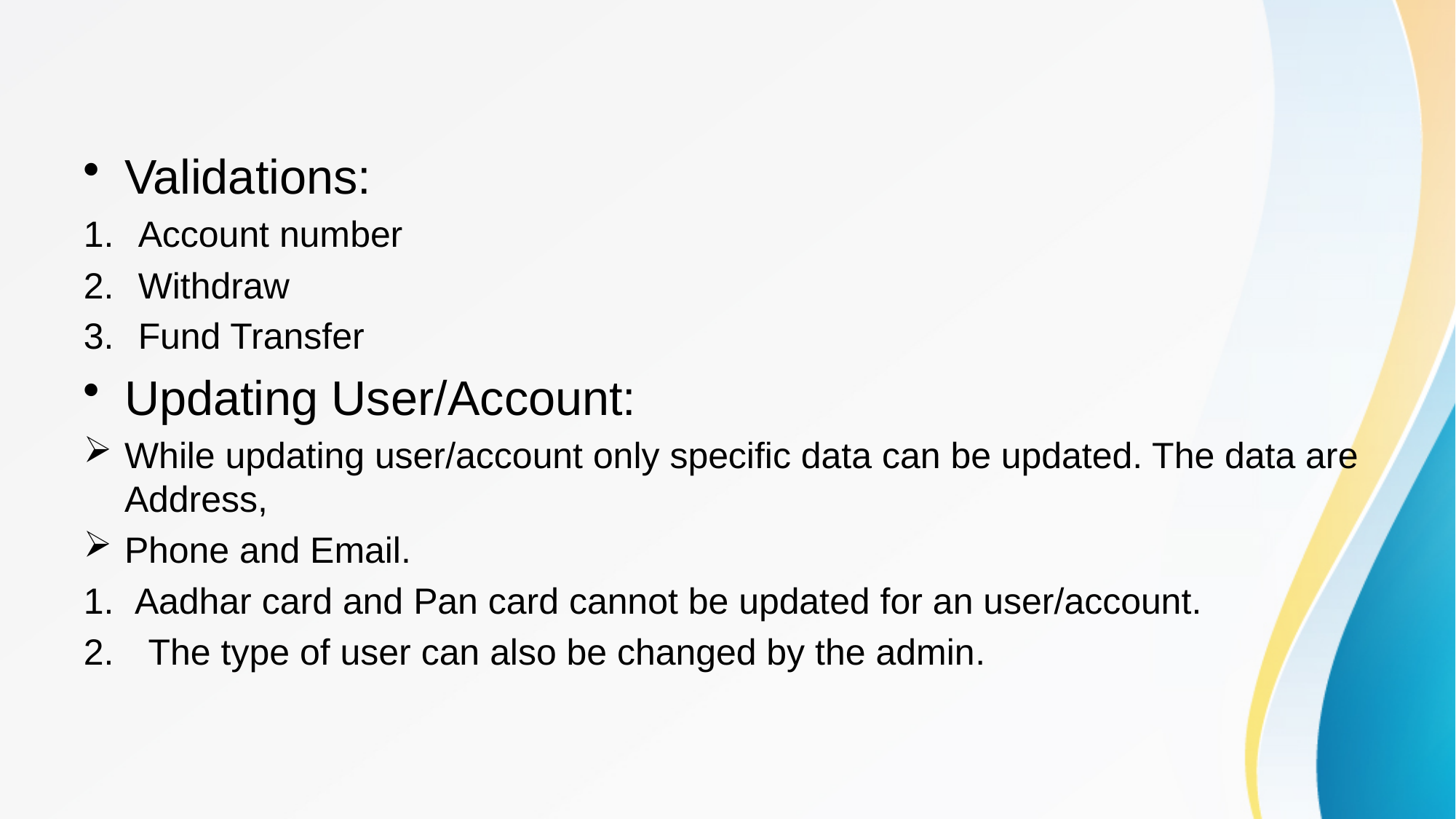

#
Validations:
Account number
Withdraw
Fund Transfer
Updating User/Account:
While updating user/account only specific data can be updated. The data are Address,
Phone and Email.
 Aadhar card and Pan card cannot be updated for an user/account.
 The type of user can also be changed by the admin.